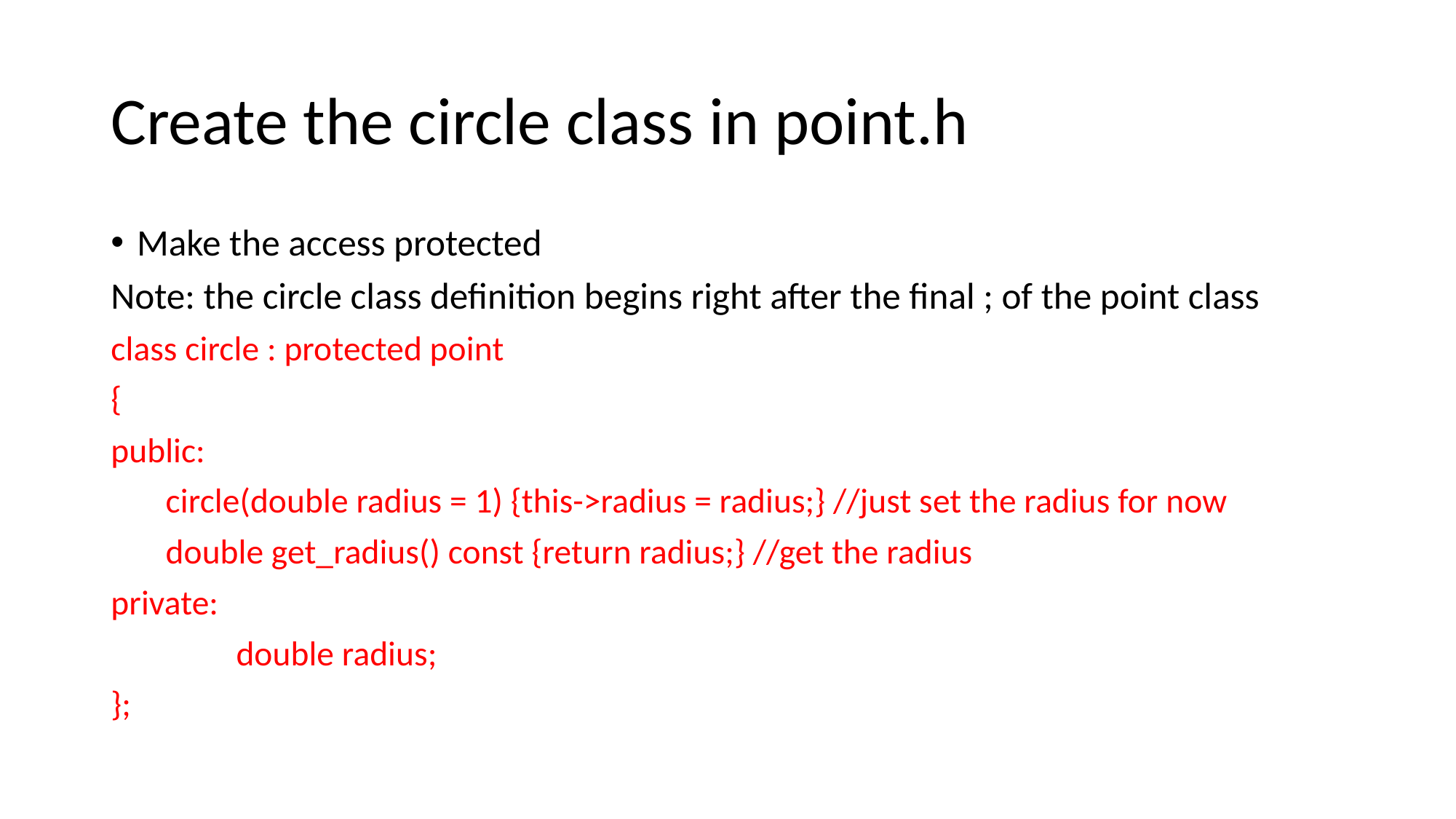

# Create the circle class in point.h
Make the access protected
Note: the circle class definition begins right after the final ; of the point class
class circle : protected point
{
public:
       circle(double radius = 1) {this->radius = radius;} //just set the radius for now
       double get_radius() const {return radius;} //get the radius
private:
                double radius;
};